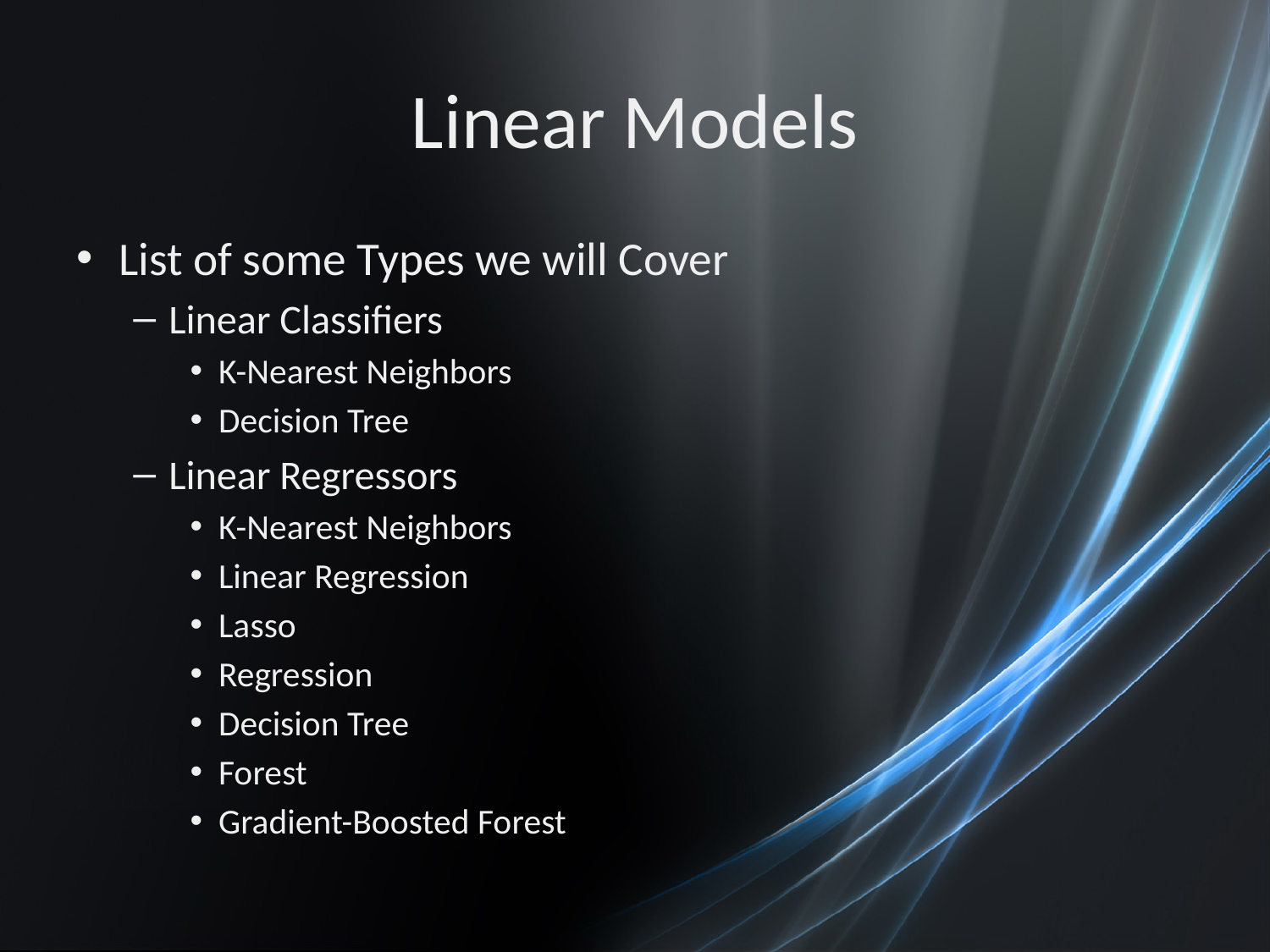

# Linear Models
List of some Types we will Cover
Linear Classifiers
K-Nearest Neighbors
Decision Tree
Linear Regressors
K-Nearest Neighbors
Linear Regression
Lasso
Regression
Decision Tree
Forest
Gradient-Boosted Forest